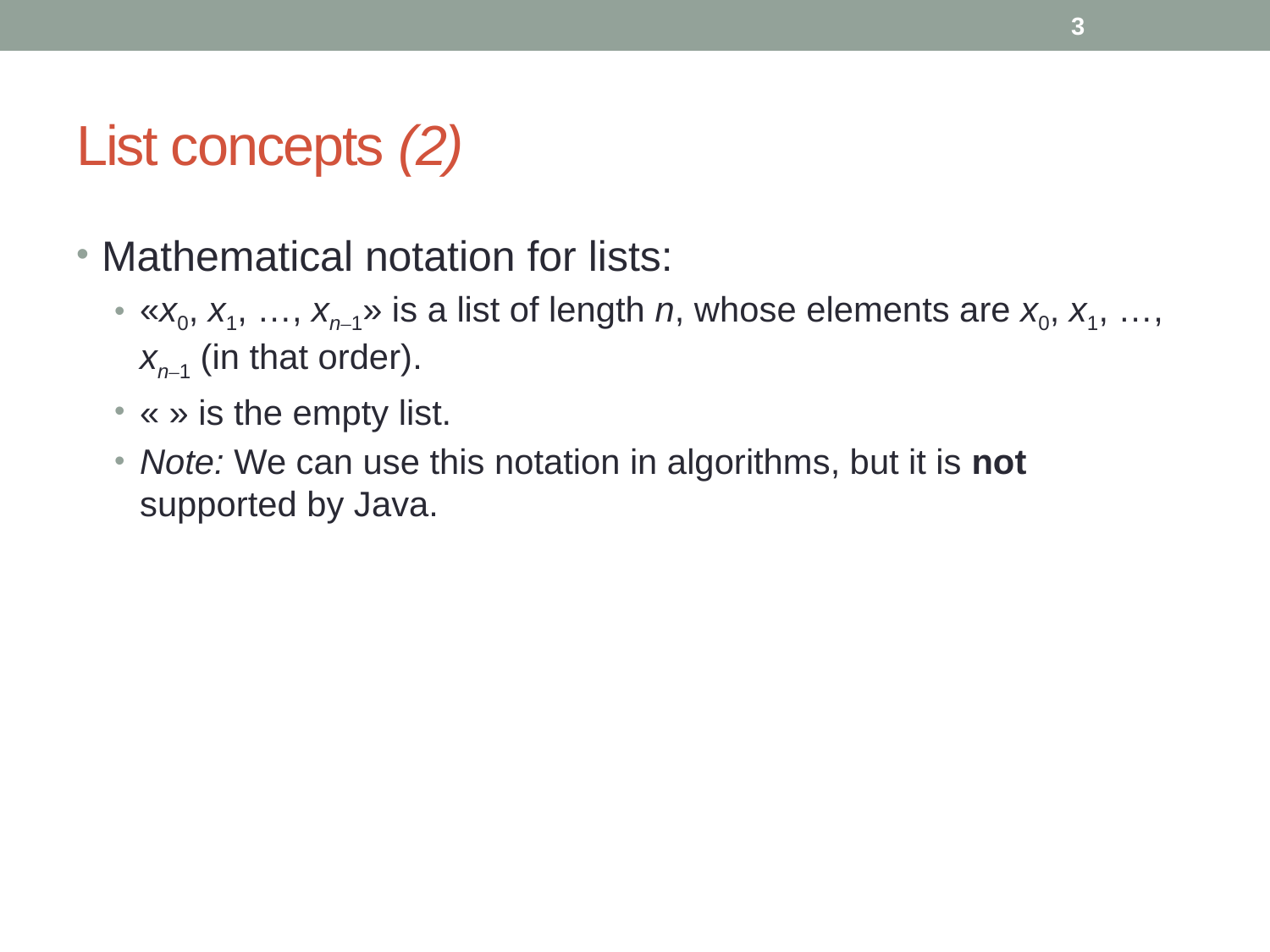

3
# List concepts (2)
Mathematical notation for lists:
«x0, x1, …, xn–1» is a list of length n, whose elements are x0, x1, …, xn–1 (in that order).
« » is the empty list.
Note: We can use this notation in algorithms, but it is not supported by Java.